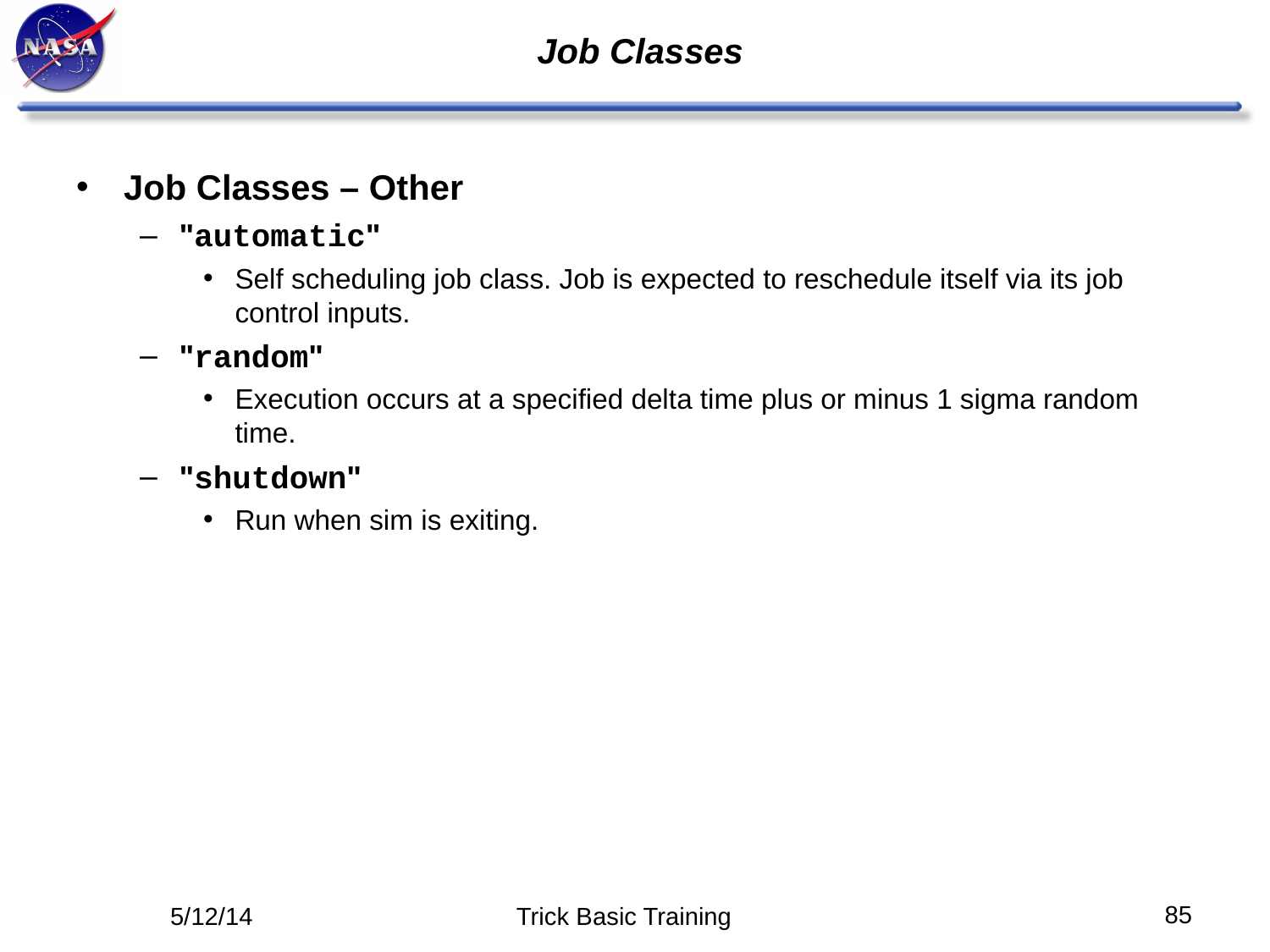

# Job Classes
Job Classes – Other
"automatic"
Self scheduling job class. Job is expected to reschedule itself via its job control inputs.
"random"
Execution occurs at a specified delta time plus or minus 1 sigma random time.
"shutdown"
Run when sim is exiting.

85
5/12/14
Trick Basic Training